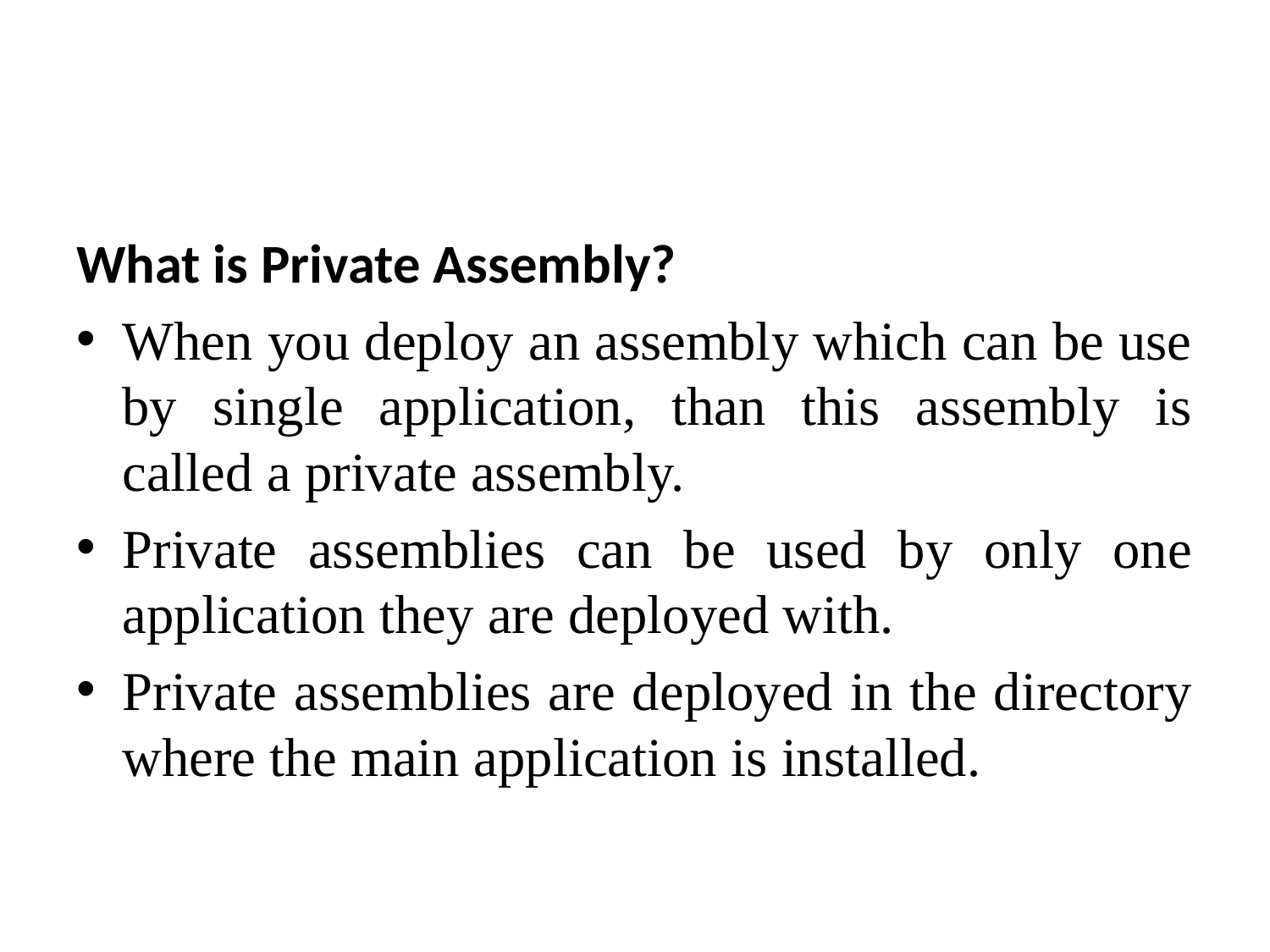

#
What is Private Assembly?
When you deploy an assembly which can be use by single application, than this assembly is called a private assembly.
Private assemblies can be used by only one application they are deployed with.
Private assemblies are deployed in the directory where the main application is installed.